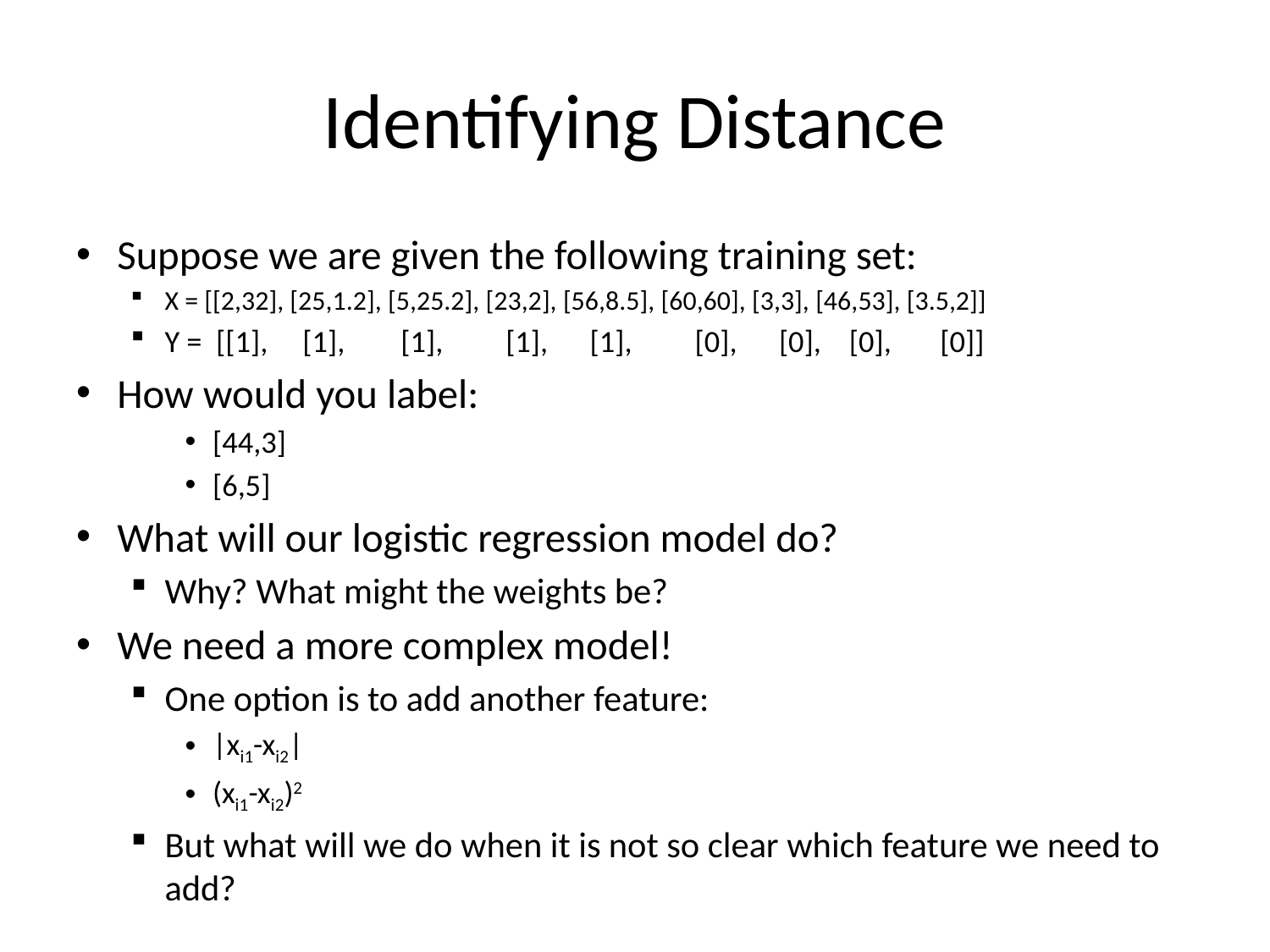

# Identifying Distance
Suppose we are given the following training set:
X = [[2,32], [25,1.2], [5,25.2], [23,2], [56,8.5], [60,60], [3,3], [46,53], [3.5,2]]
Y =  [[1],     [1],        [1],         [1],      [1],         [0],      [0],    [0],       [0]]
How would you label:
[44,3]
[6,5]
What will our logistic regression model do?
Why? What might the weights be?
We need a more complex model!
One option is to add another feature:
|xi1-xi2|
(xi1-xi2)2
But what will we do when it is not so clear which feature we need to add?